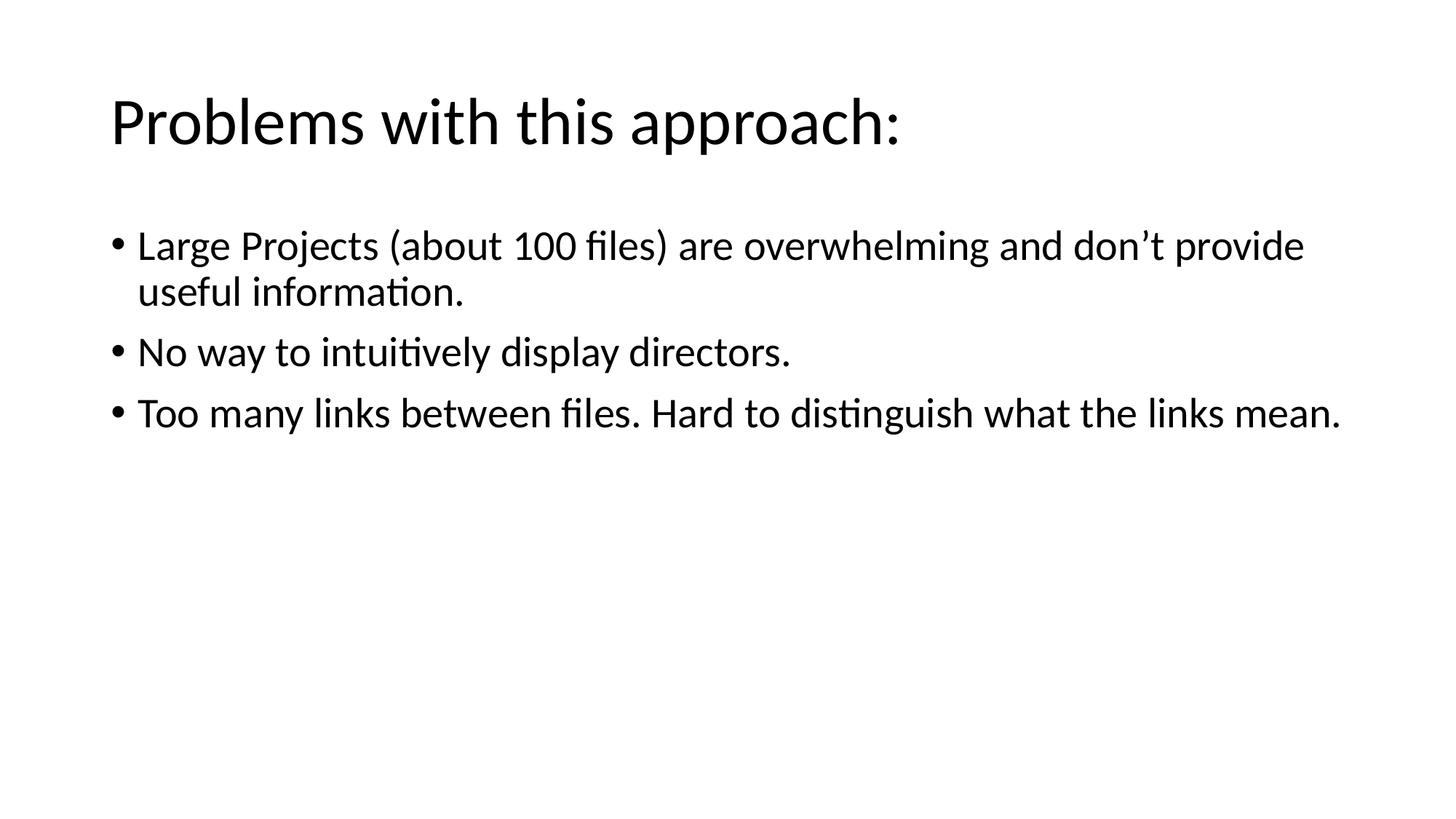

# Problems with this approach:
Large Projects (about 100 files) are overwhelming and don’t provide useful information.
No way to intuitively display directors.
Too many links between files. Hard to distinguish what the links mean.